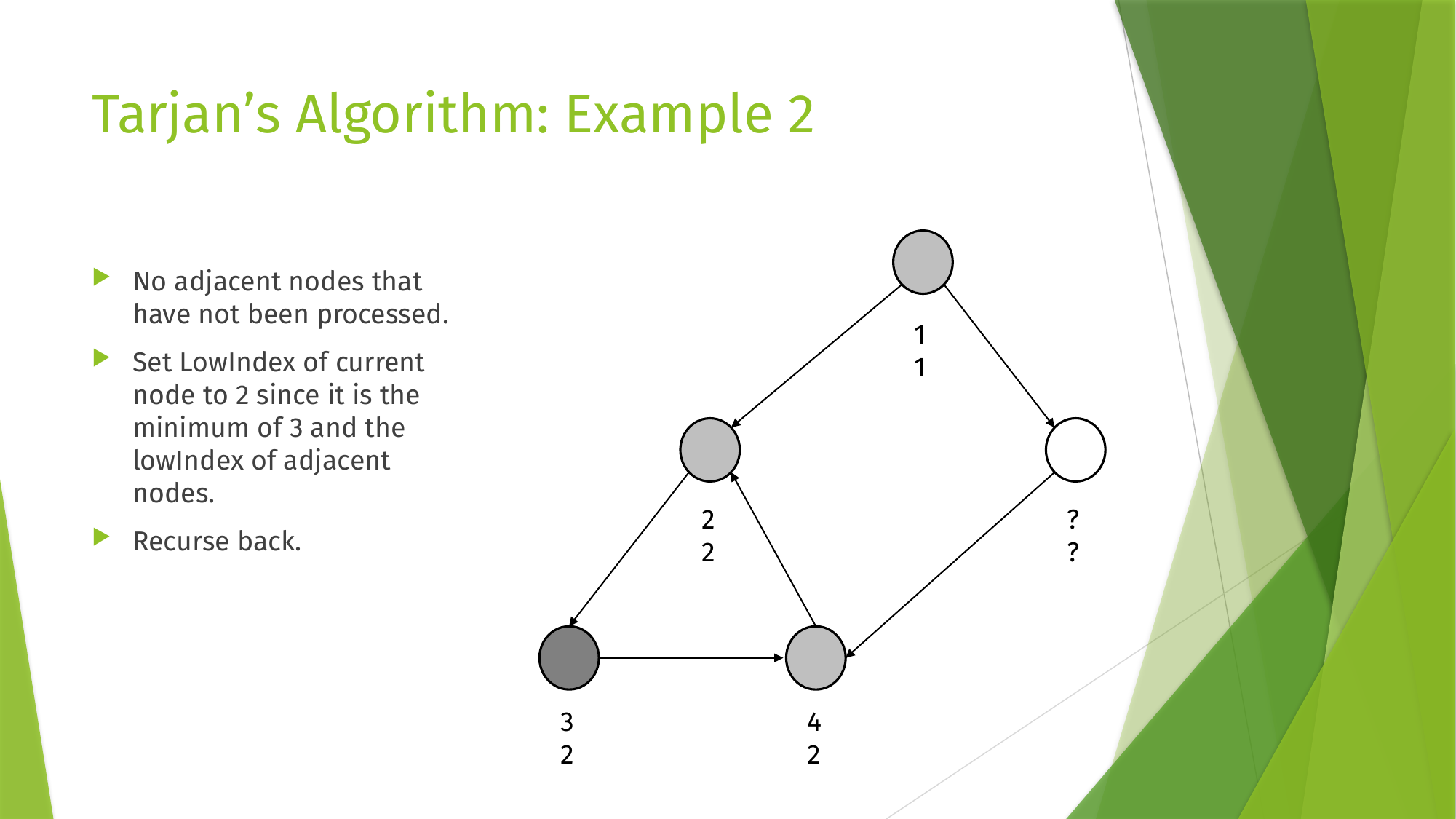

# Tarjan’s Algorithm: Example 2

No adjacent nodes that have not been processed.
Set LowIndex of current node to 2 since it is the minimum of 3 and the lowIndex of adjacent nodes.
Recurse back.
1
1

?
?
2
2

3
2
4
2